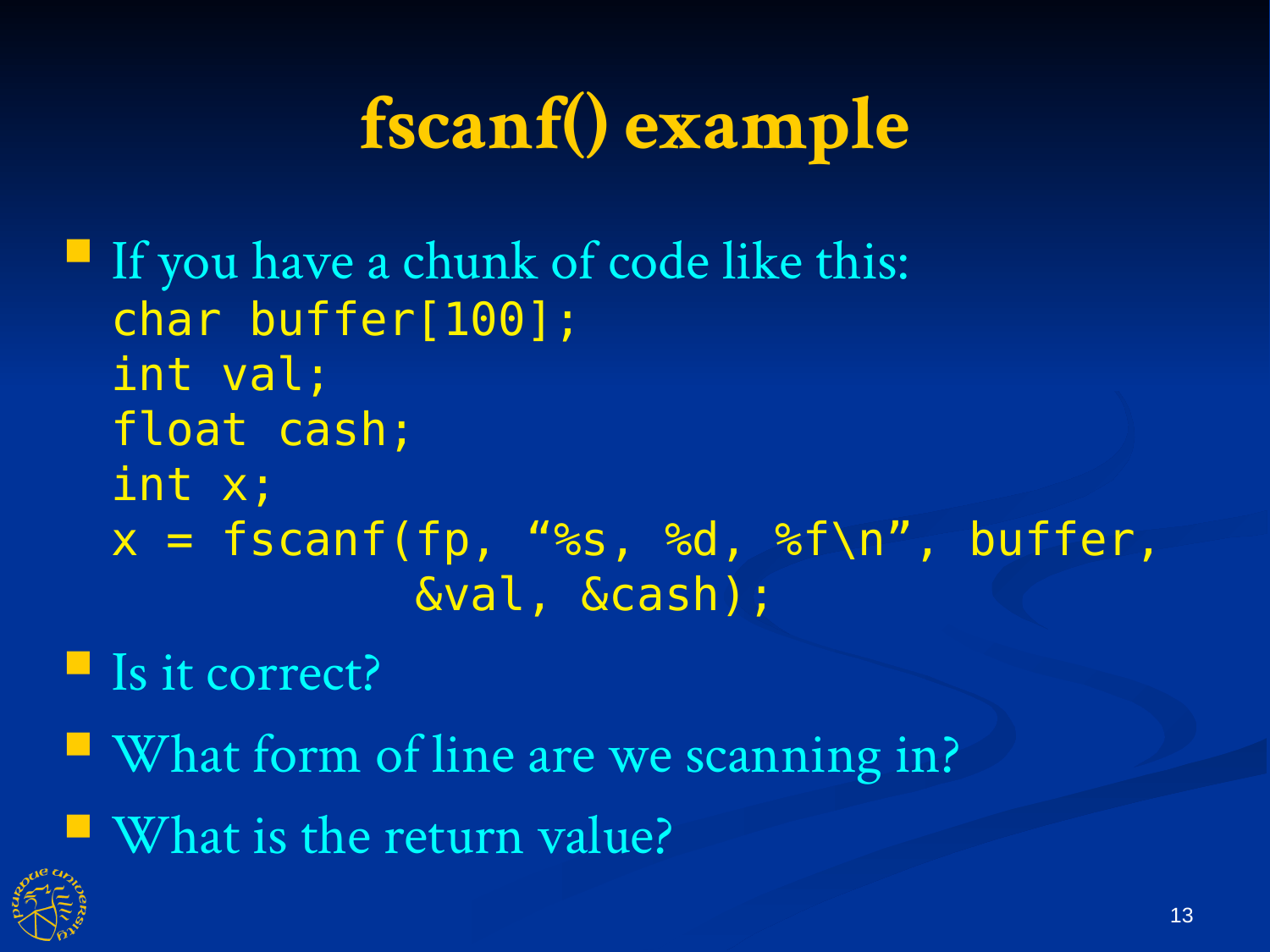

fscanf() example
If you have a chunk of code like this:
char buffer[100];
int val;
float cash;
int x;
x = fscanf(fp, “%s, %d, %f\n”, buffer,
           &val, &cash);
Is it correct?
What form of line are we scanning in?
What is the return value?
13